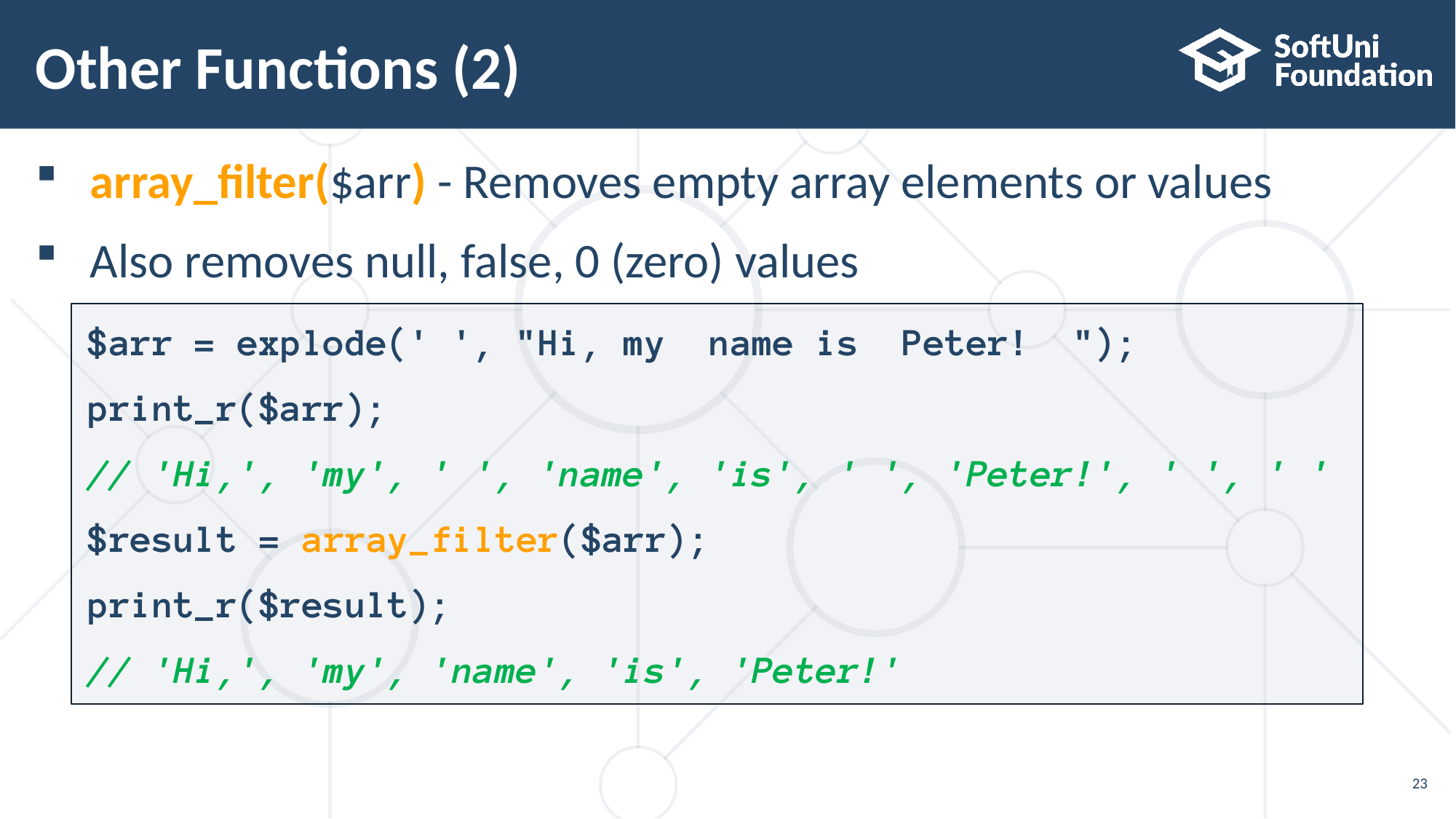

# Other Functions (2)
array_filter($arr) - Removes empty array elements or values
Also removes null, false, 0 (zero) values
$arr = explode(' ', "Hi, my  name is  Peter!  ");
print_r($arr);
// 'Hi,', 'my', ' ', 'name', 'is', ' ', 'Peter!', ' ', ' '
$result = array_filter($arr);
print_r($result);
// 'Hi,', 'my', 'name', 'is', 'Peter!'
23